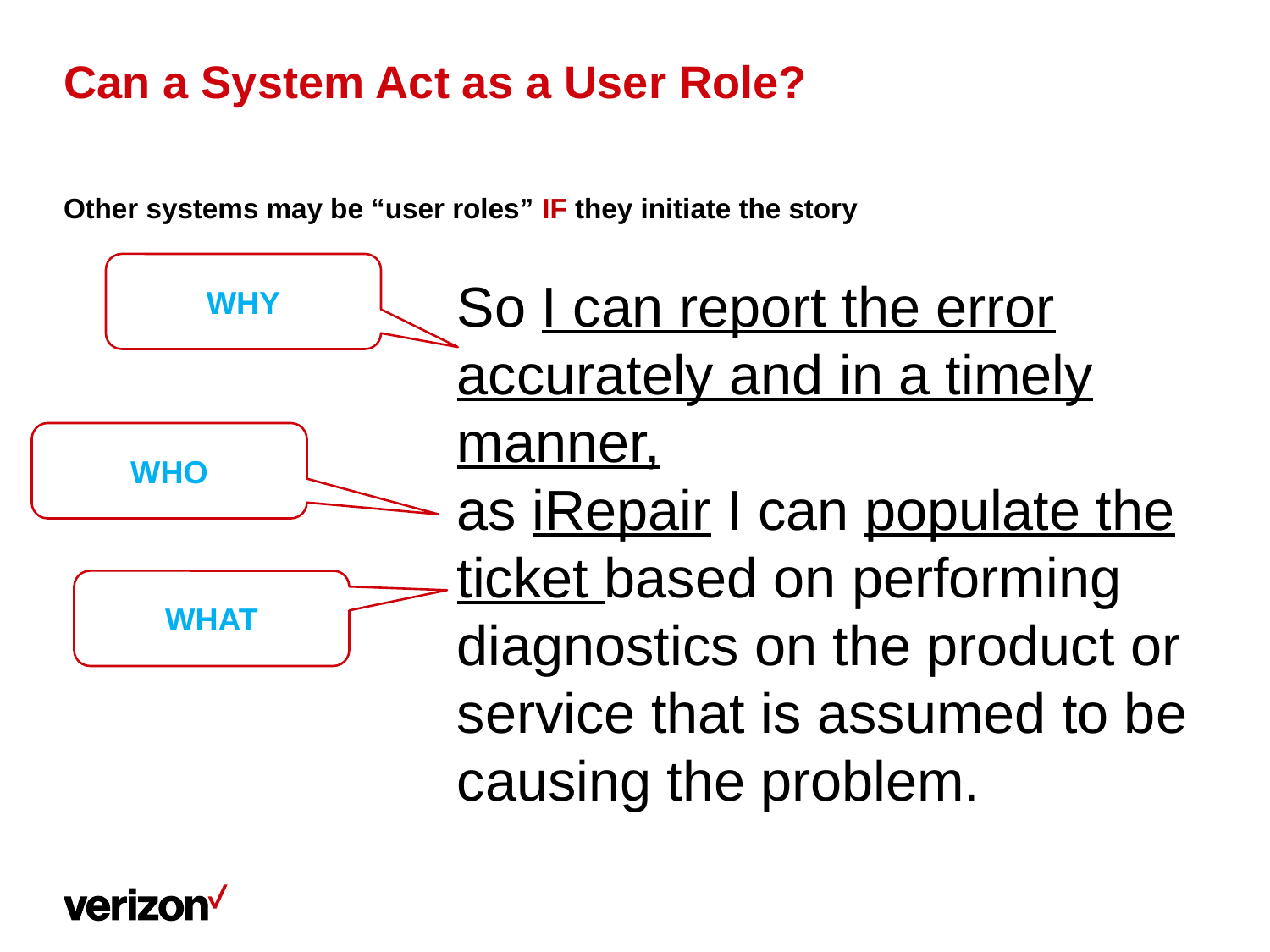

# Can a System Act as a User Role?
Other systems may be “user roles” IF they initiate the story
WHY
So I can report the error accurately and in a timely manner,
as iRepair I can populate the ticket based on performing diagnostics on the product or service that is assumed to be causing the problem.
WHO
WHAT